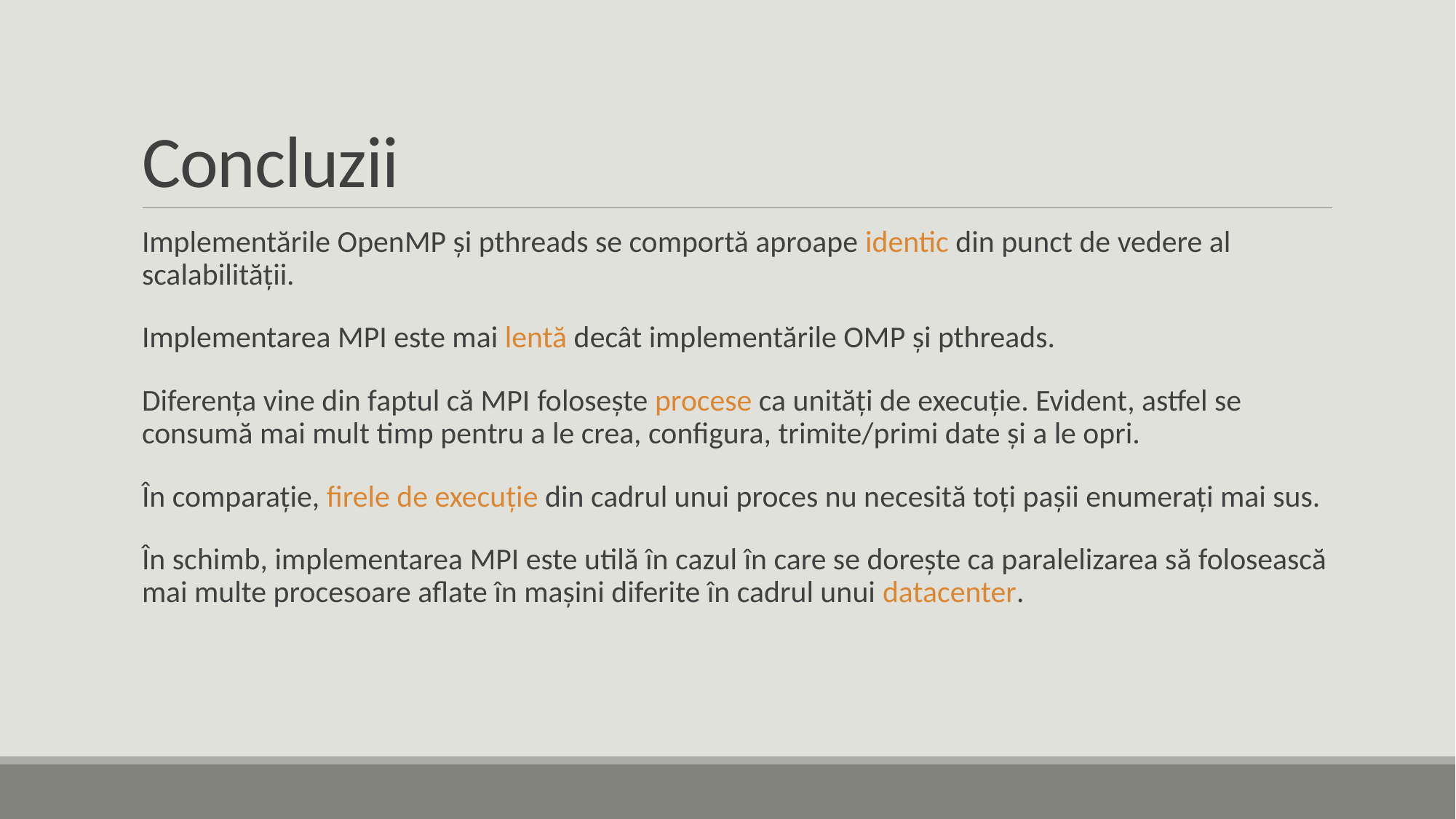

# Concluzii
Implementările OpenMP și pthreads se comportă aproape identic din punct de vedere al scalabilității.
Implementarea MPI este mai lentă decât implementările OMP și pthreads.
Diferența vine din faptul că MPI folosește procese ca unități de execuție. Evident, astfel se consumă mai mult timp pentru a le crea, configura, trimite/primi date și a le opri.
În comparație, firele de execuție din cadrul unui proces nu necesită toți pașii enumerați mai sus.
În schimb, implementarea MPI este utilă în cazul în care se dorește ca paralelizarea să folosească mai multe procesoare aflate în mașini diferite în cadrul unui datacenter.